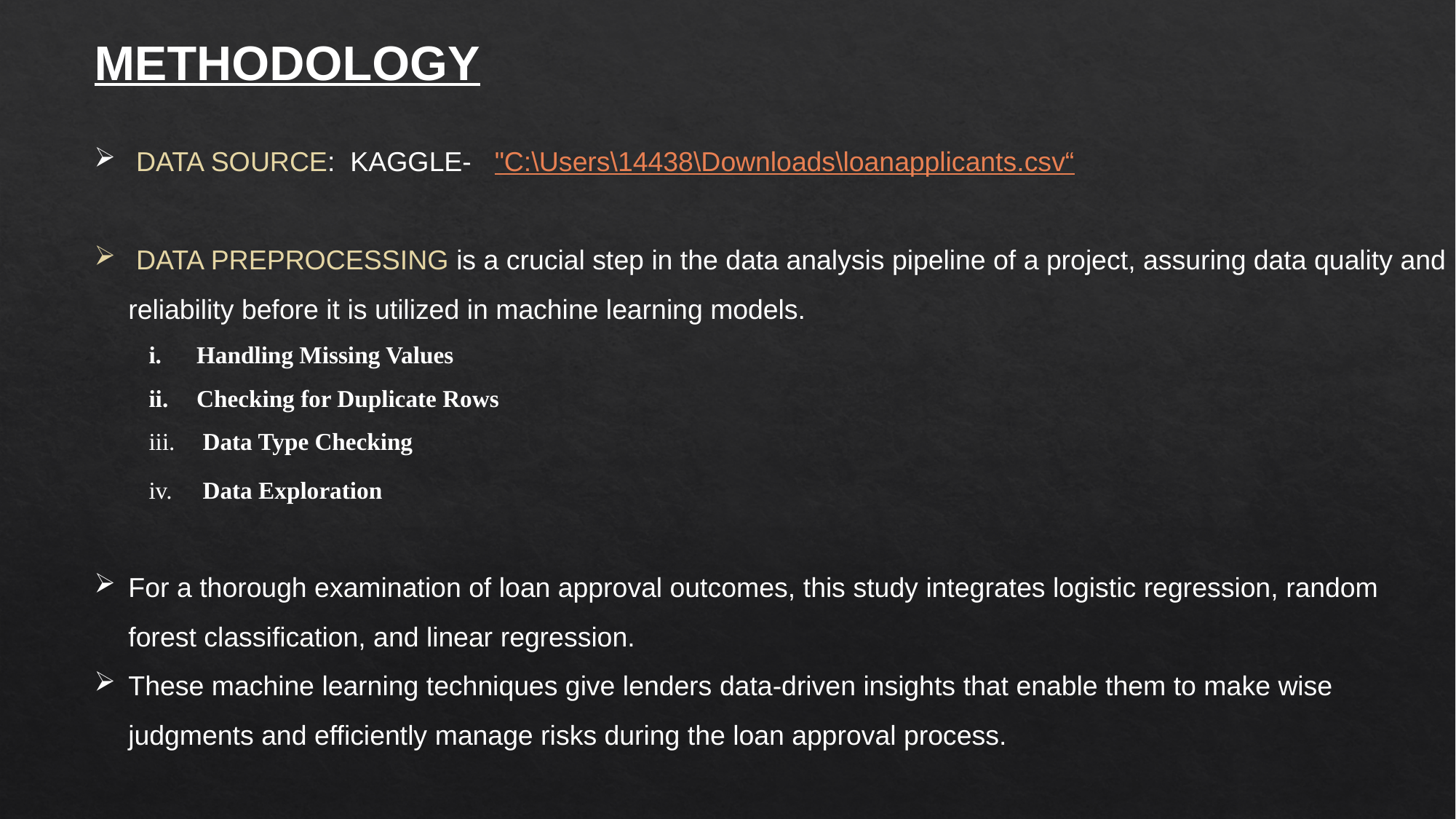

METHODOLOGY

 DATA SOURCE:  KAGGLE-   "C:\Users\14438\Downloads\loanapplicants.csv“

 DATA PREPROCESSING is a crucial step in the data analysis pipeline of a project, assuring data quality and reliability before it is utilized in machine learning models.
Handling Missing Values
Checking for Duplicate Rows
 Data Type Checking
 Data Exploration

For a thorough examination of loan approval outcomes, this study integrates logistic regression, random forest classification, and linear regression.
These machine learning techniques give lenders data-driven insights that enable them to make wise judgments and efficiently manage risks during the loan approval process.